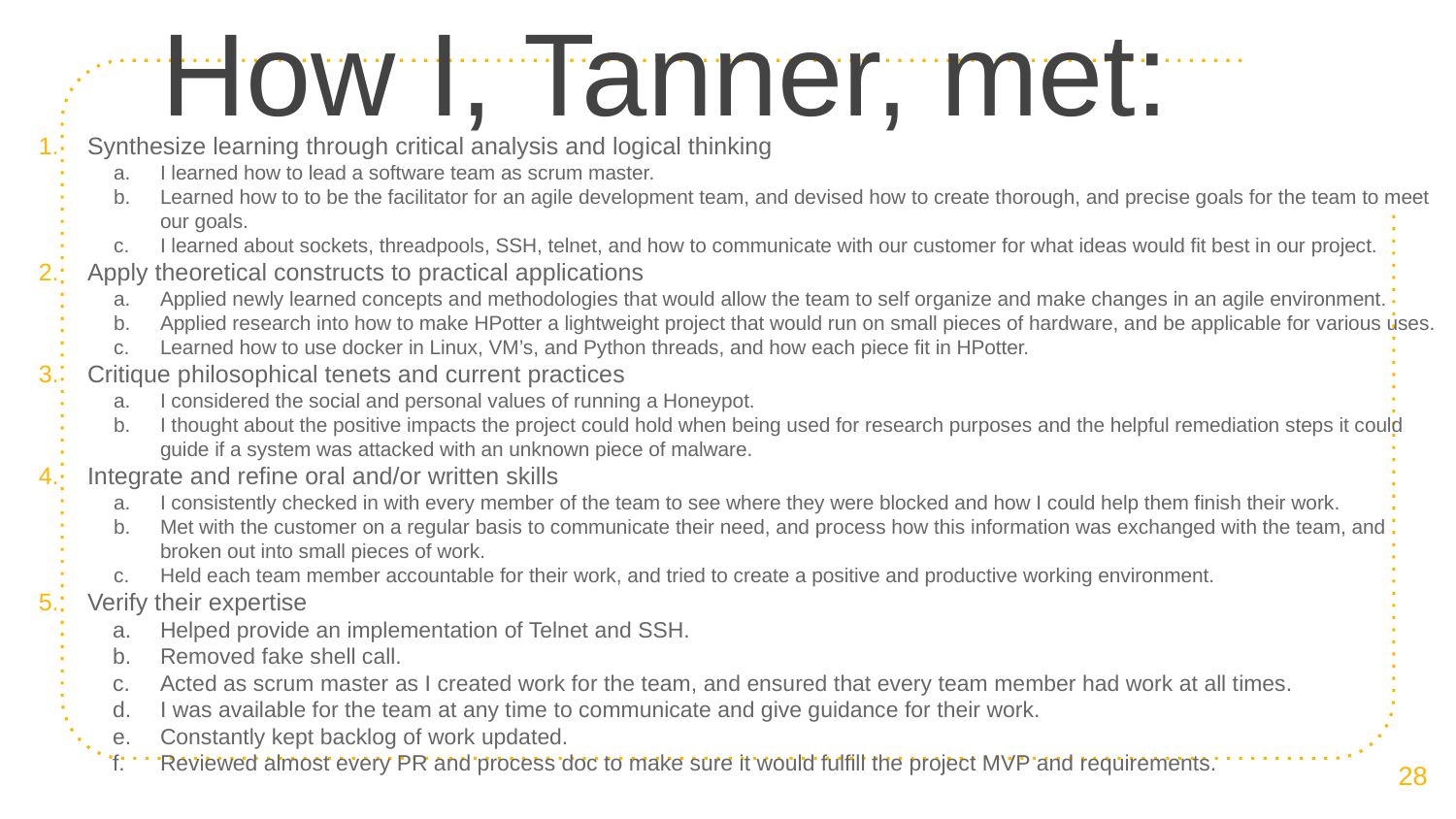

# How I, Tanner, met:
Synthesize learning through critical analysis and logical thinking
I learned how to lead a software team as scrum master.
Learned how to to be the facilitator for an agile development team, and devised how to create thorough, and precise goals for the team to meet our goals.
I learned about sockets, threadpools, SSH, telnet, and how to communicate with our customer for what ideas would fit best in our project.
Apply theoretical constructs to practical applications
Applied newly learned concepts and methodologies that would allow the team to self organize and make changes in an agile environment.
Applied research into how to make HPotter a lightweight project that would run on small pieces of hardware, and be applicable for various uses.
Learned how to use docker in Linux, VM’s, and Python threads, and how each piece fit in HPotter.
Critique philosophical tenets and current practices
I considered the social and personal values of running a Honeypot.
I thought about the positive impacts the project could hold when being used for research purposes and the helpful remediation steps it could guide if a system was attacked with an unknown piece of malware.
Integrate and refine oral and/or written skills
I consistently checked in with every member of the team to see where they were blocked and how I could help them finish their work.
Met with the customer on a regular basis to communicate their need, and process how this information was exchanged with the team, and broken out into small pieces of work.
Held each team member accountable for their work, and tried to create a positive and productive working environment.
Verify their expertise
Helped provide an implementation of Telnet and SSH.
Removed fake shell call.
Acted as scrum master as I created work for the team, and ensured that every team member had work at all times.
I was available for the team at any time to communicate and give guidance for their work.
Constantly kept backlog of work updated.
Reviewed almost every PR and process doc to make sure it would fulfill the project MVP and requirements.
28